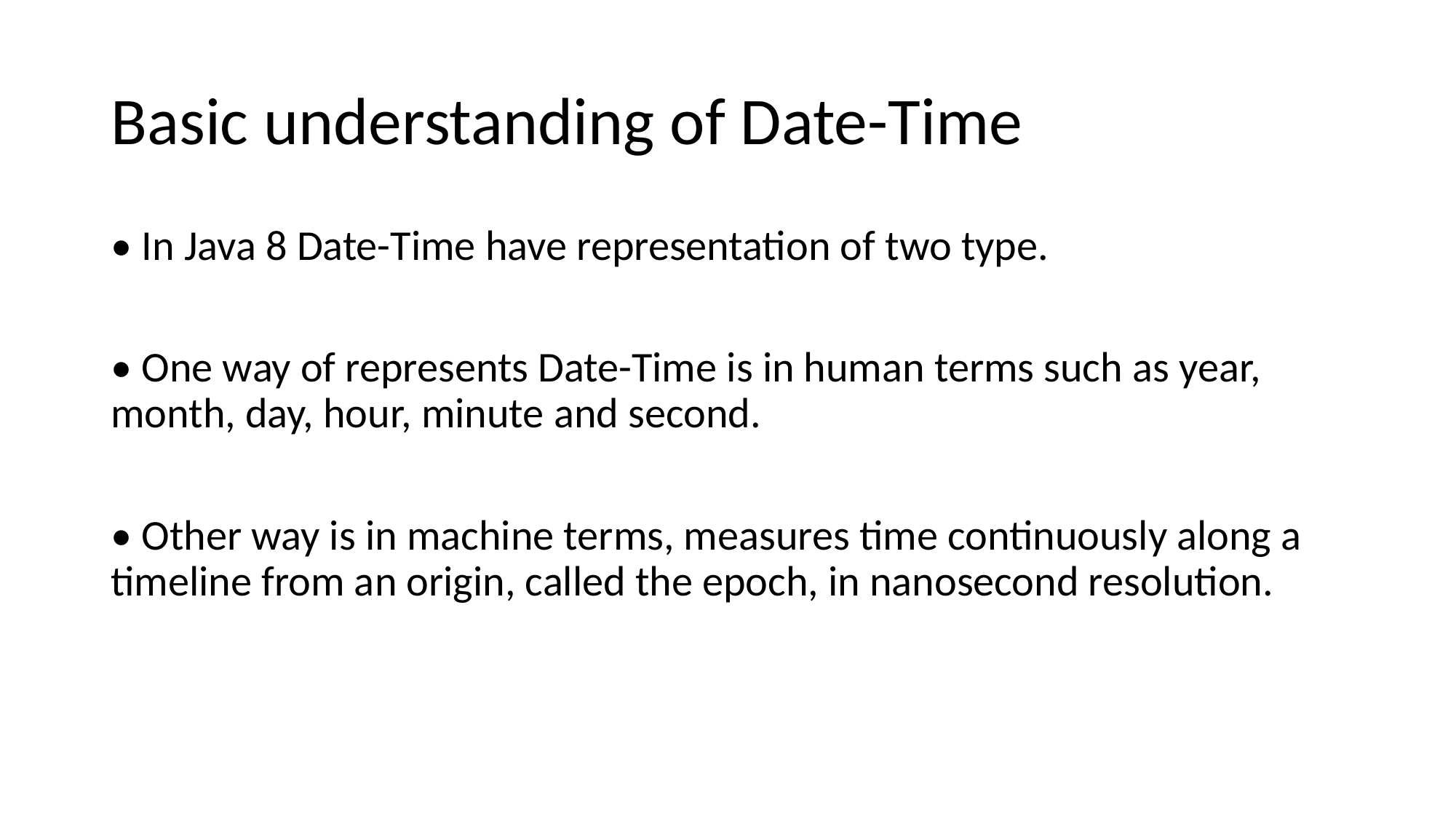

# Basic understanding of Date-Time
• In Java 8 Date-Time have representation of two type.

• One way of represents Date-Time is in human terms such as year, month, day, hour, minute and second.

• Other way is in machine terms, measures time continuously along a timeline from an origin, called the epoch, in nanosecond resolution.